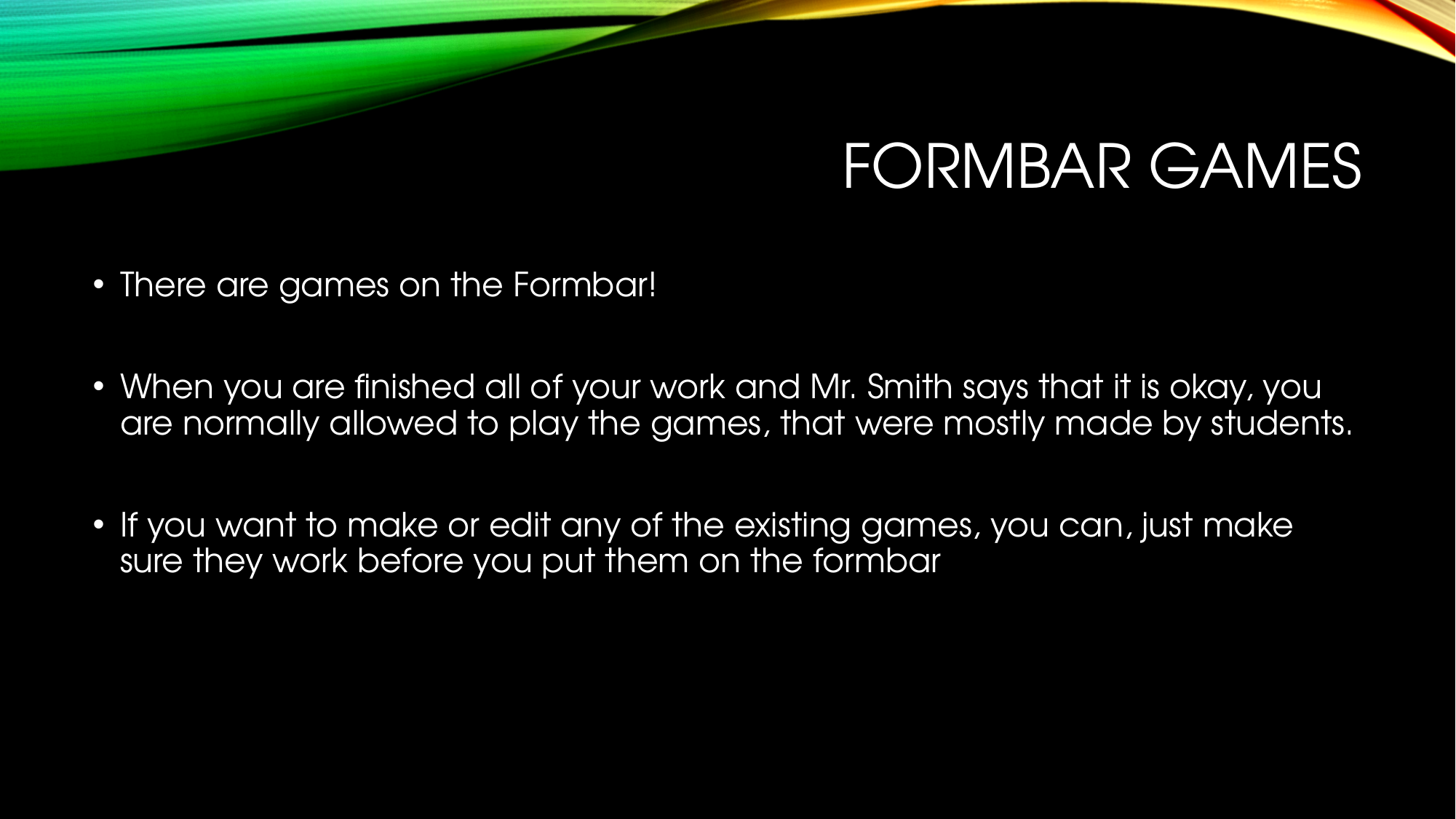

# Formbar games
There are games on the Formbar!

When you are finished all of your work and Mr. Smith says that it is okay, you are normally allowed to play the games, that were mostly made by students.

If you want to make or edit any of the existing games, you can, just make sure they work before you put them on the formbar